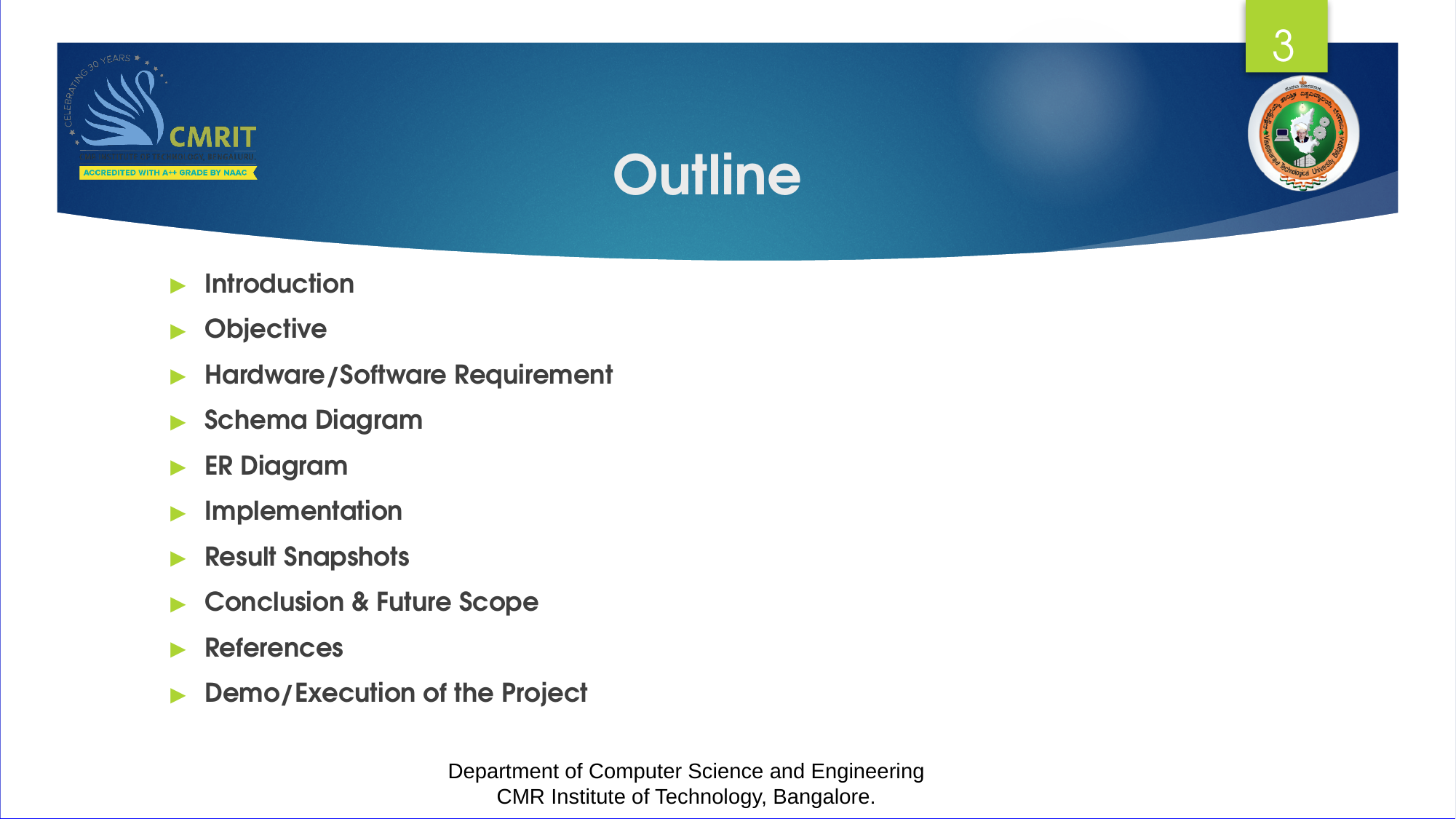

3
# Outline
Introduction
Objective
Hardware/Software Requirement
Schema Diagram
ER Diagram
Implementation
Result Snapshots
Conclusion & Future Scope
References
Demo/Execution of the Project